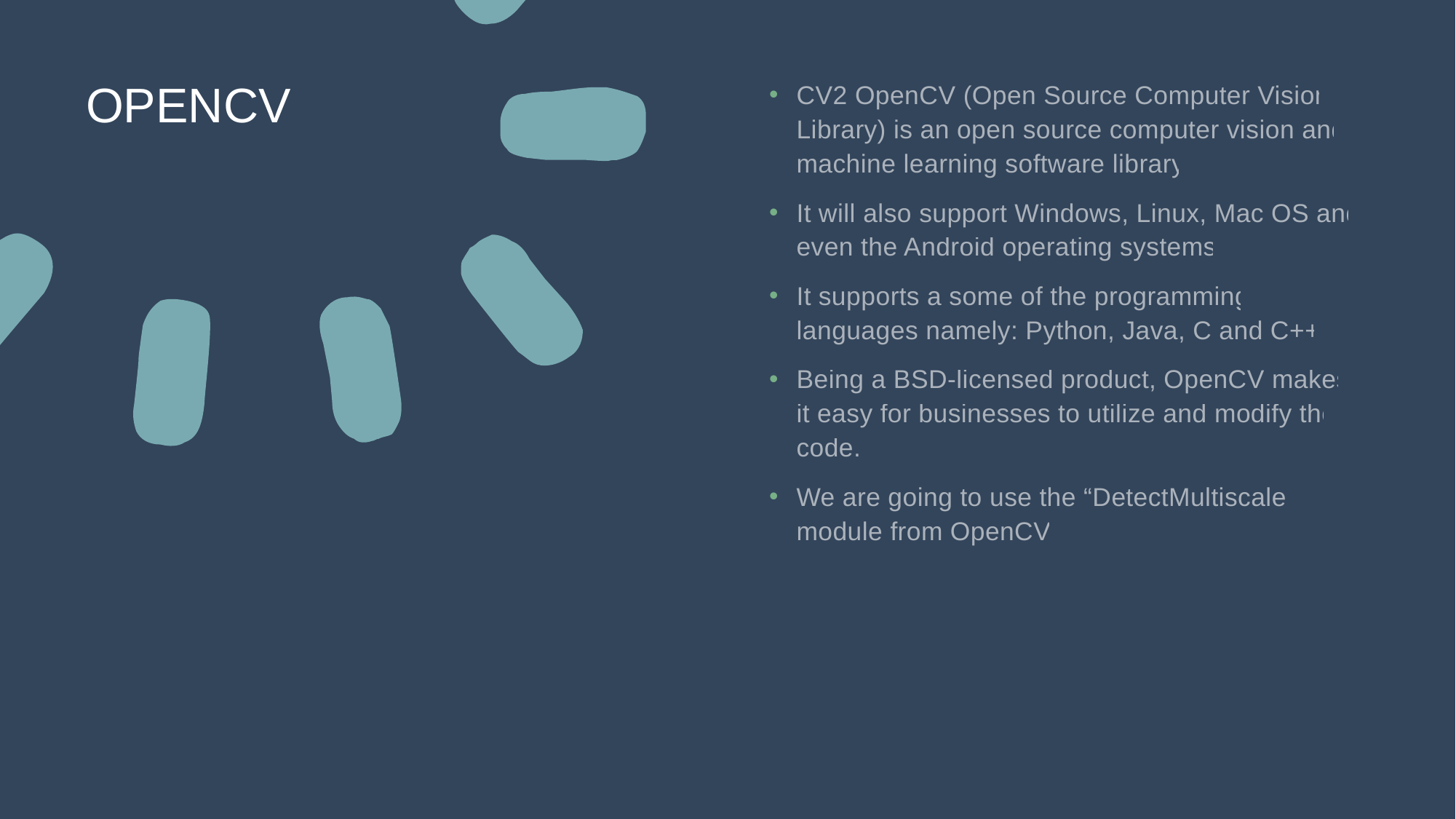

# OPENCV
CV2 OpenCV (Open Source Computer Vision Library) is an open source computer vision and machine learning software library.
It will also support Windows, Linux, Mac OS and even the Android operating systems.
It supports a some of the programming languages namely: Python, Java, C and C++.
Being a BSD-licensed product, OpenCV makes it easy for businesses to utilize and modify the code.
We are going to use the “DetectMultiscale” module from OpenCV.